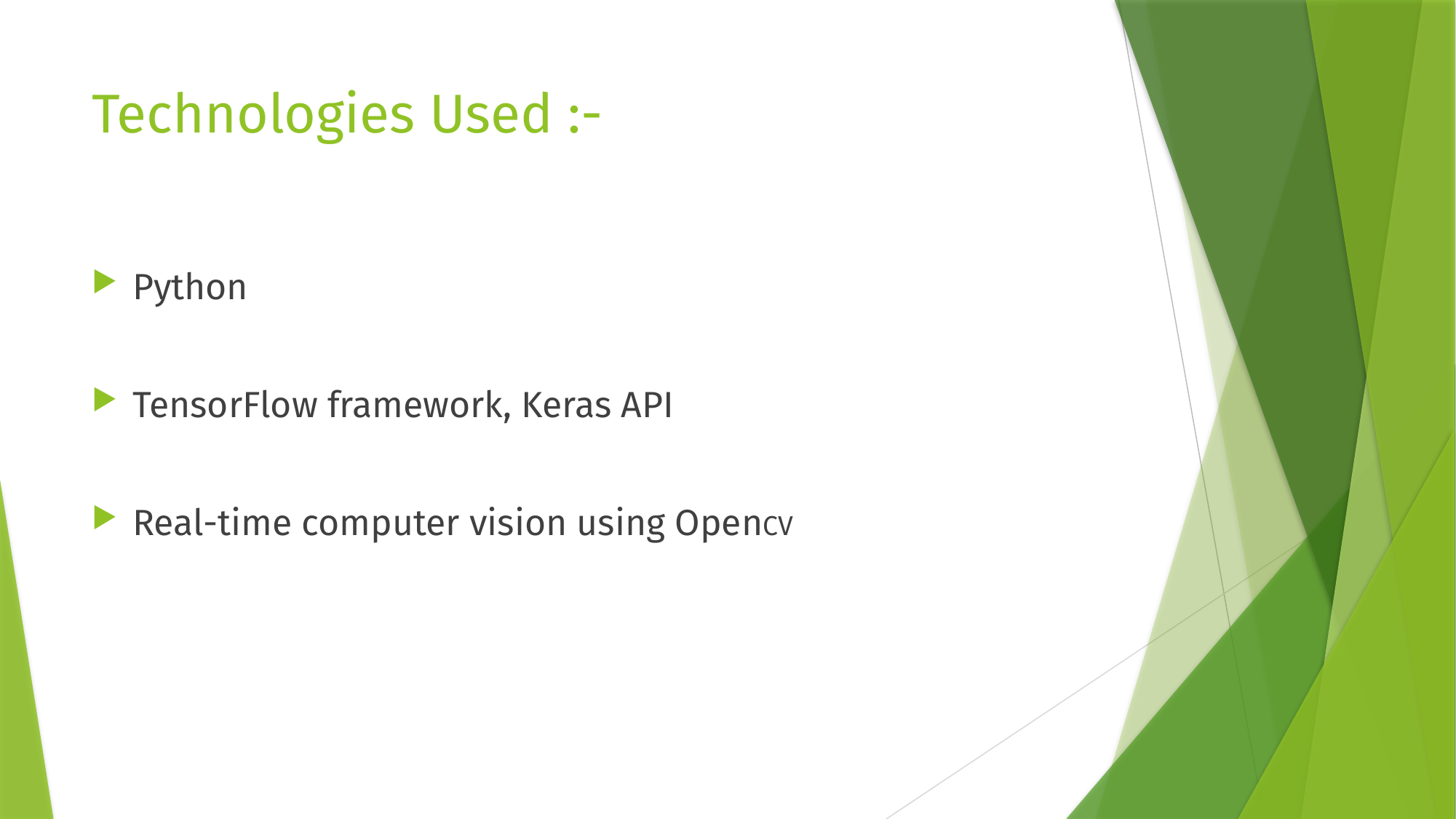

# Technologies Used :-
Python

TensorFlow framework, Keras API

Real-time computer vision using OpenCV